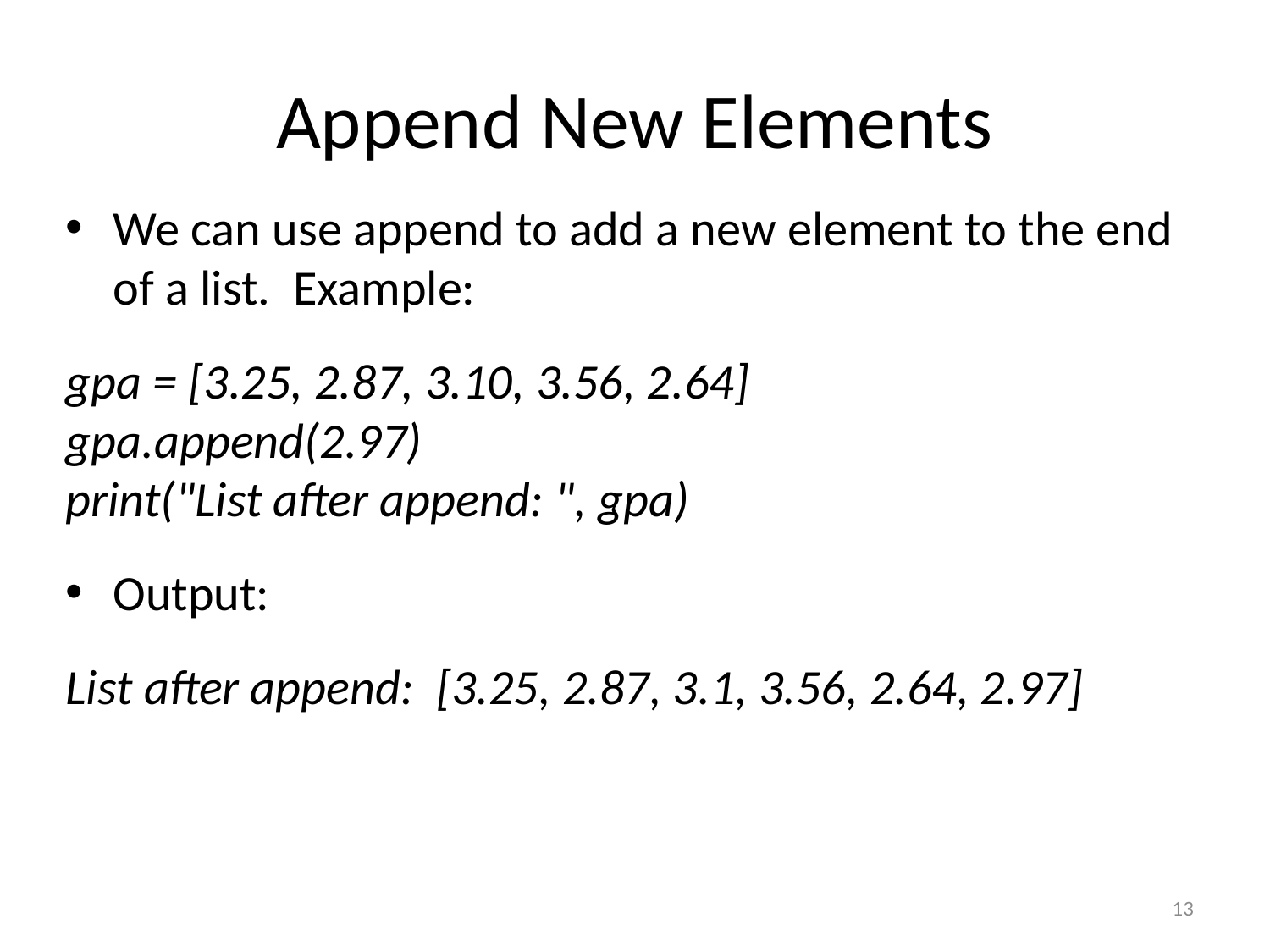

# Append New Elements
We can use append to add a new element to the end of a list.  Example:

gpa = [3.25, 2.87, 3.10, 3.56, 2.64]
gpa.append(2.97)
print("List after append: ", gpa)

Output:

List after append:  [3.25, 2.87, 3.1, 3.56, 2.64, 2.97]

13